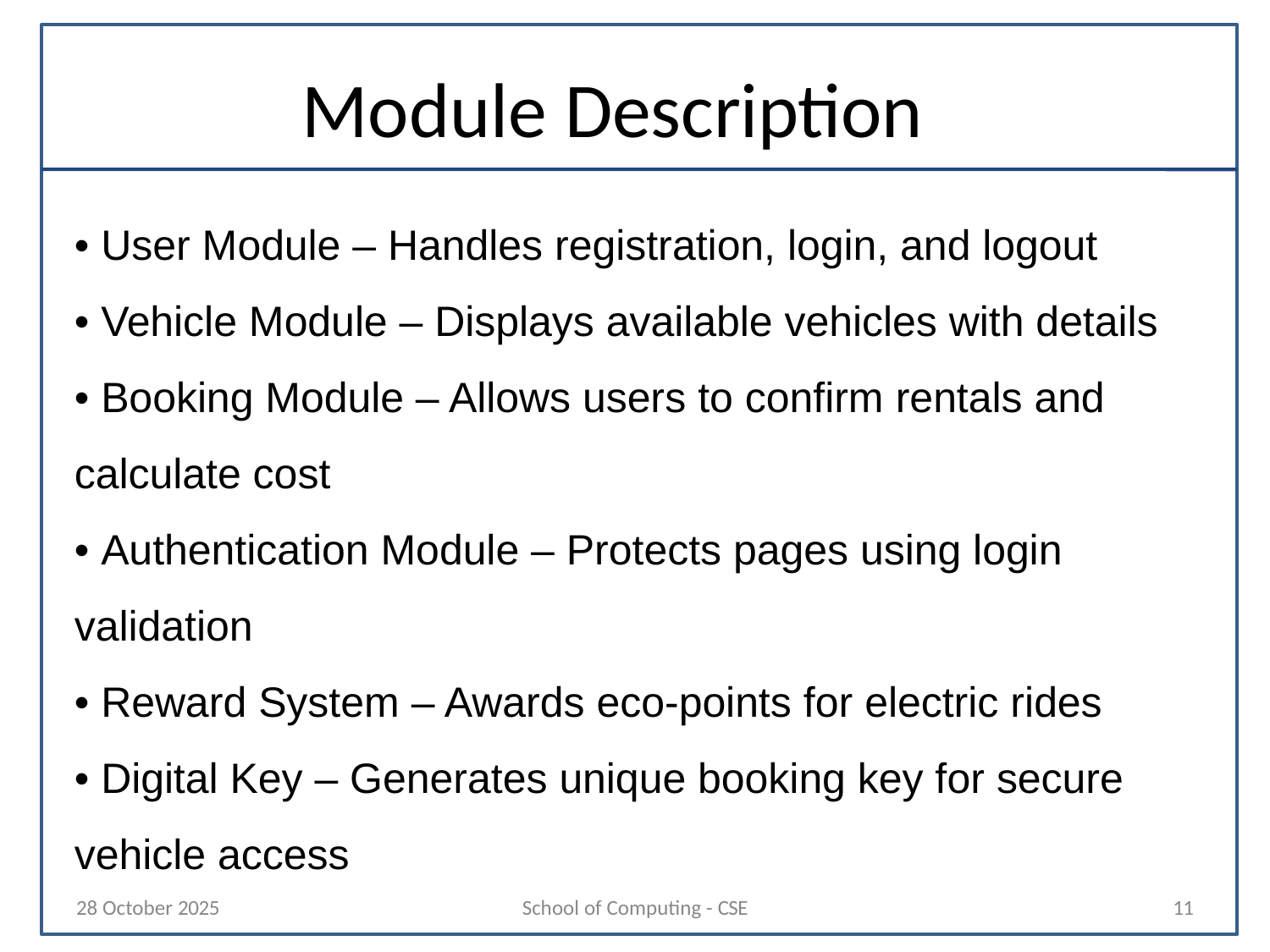

# Module Description
• User Module – Handles registration, login, and logout
• Vehicle Module – Displays available vehicles with details
• Booking Module – Allows users to confirm rentals and calculate cost
• Authentication Module – Protects pages using login validation
• Reward System – Awards eco-points for electric rides
• Digital Key – Generates unique booking key for secure vehicle access

28 October 2025
School of Computing - CSE
11